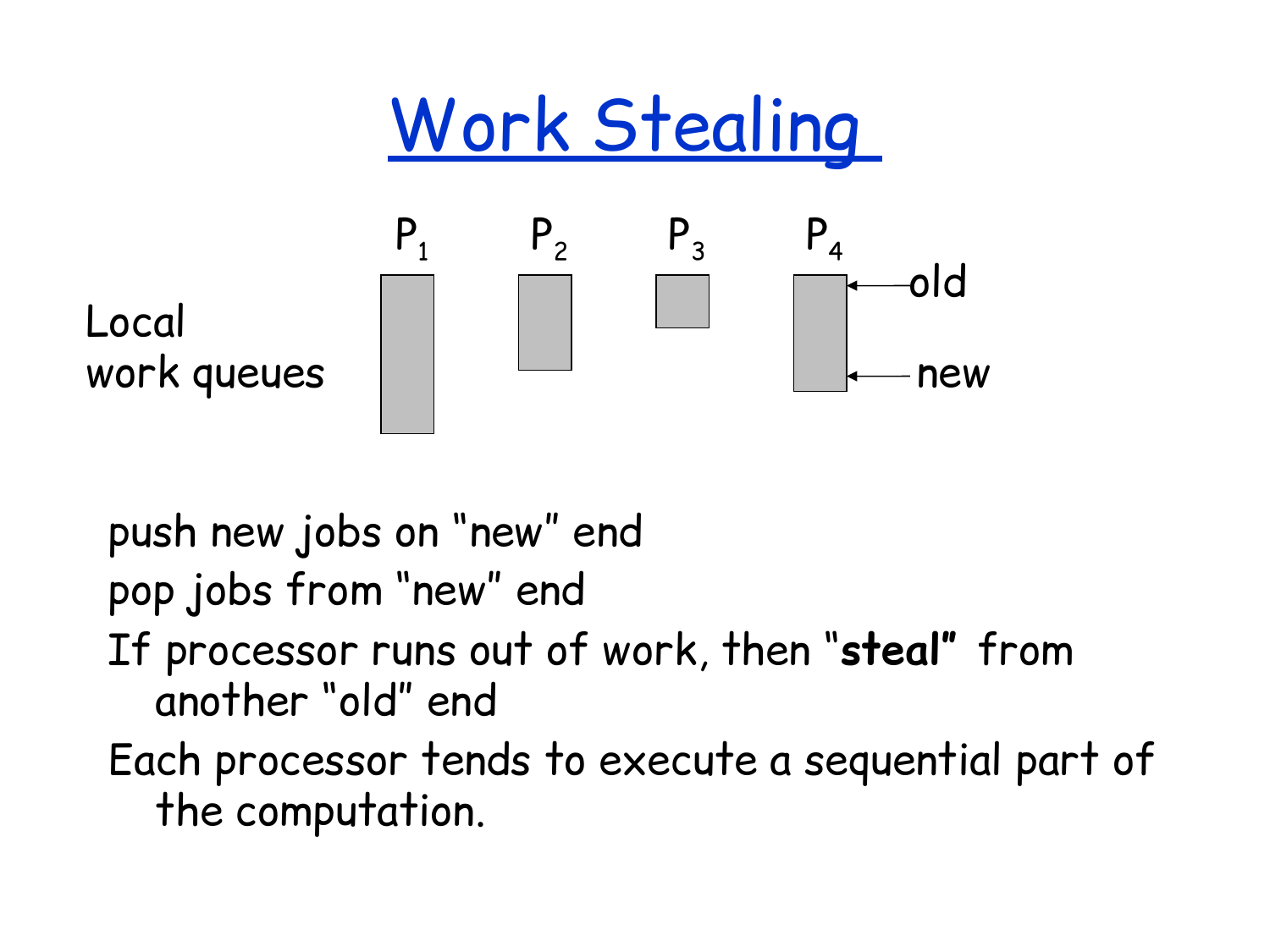

# Work Stealing
P1
P2
P3
P4
old

Local
work queues
new

push new jobs on “new” end
pop jobs from “new” end
If processor runs out of work, then “steal” from another “old” end
Each processor tends to execute a sequential part of the computation.